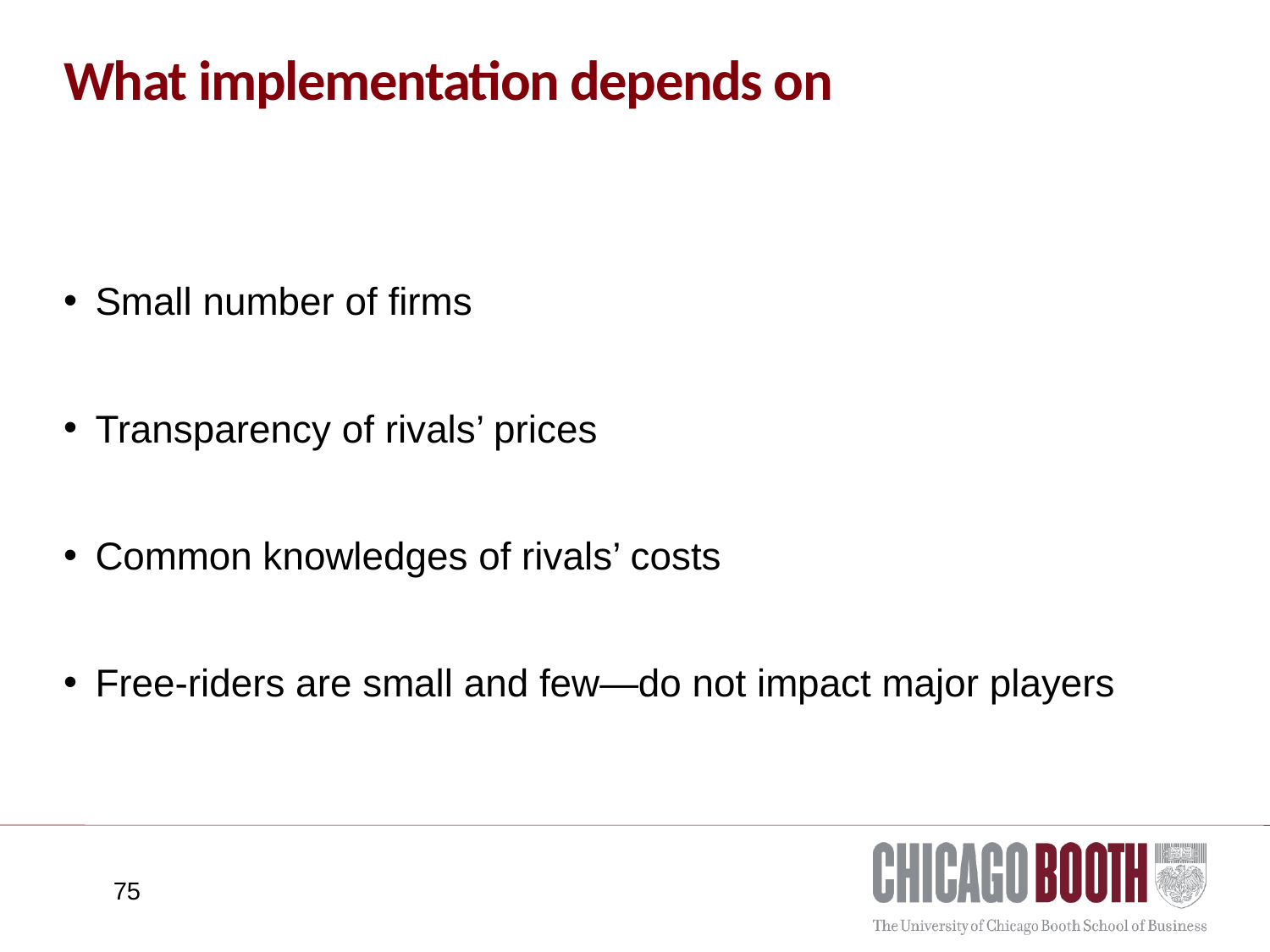

# What implementation depends on

Small number of firms

Transparency of rivals’ prices

Common knowledges of rivals’ costs

Free-riders are small and few—do not impact major players